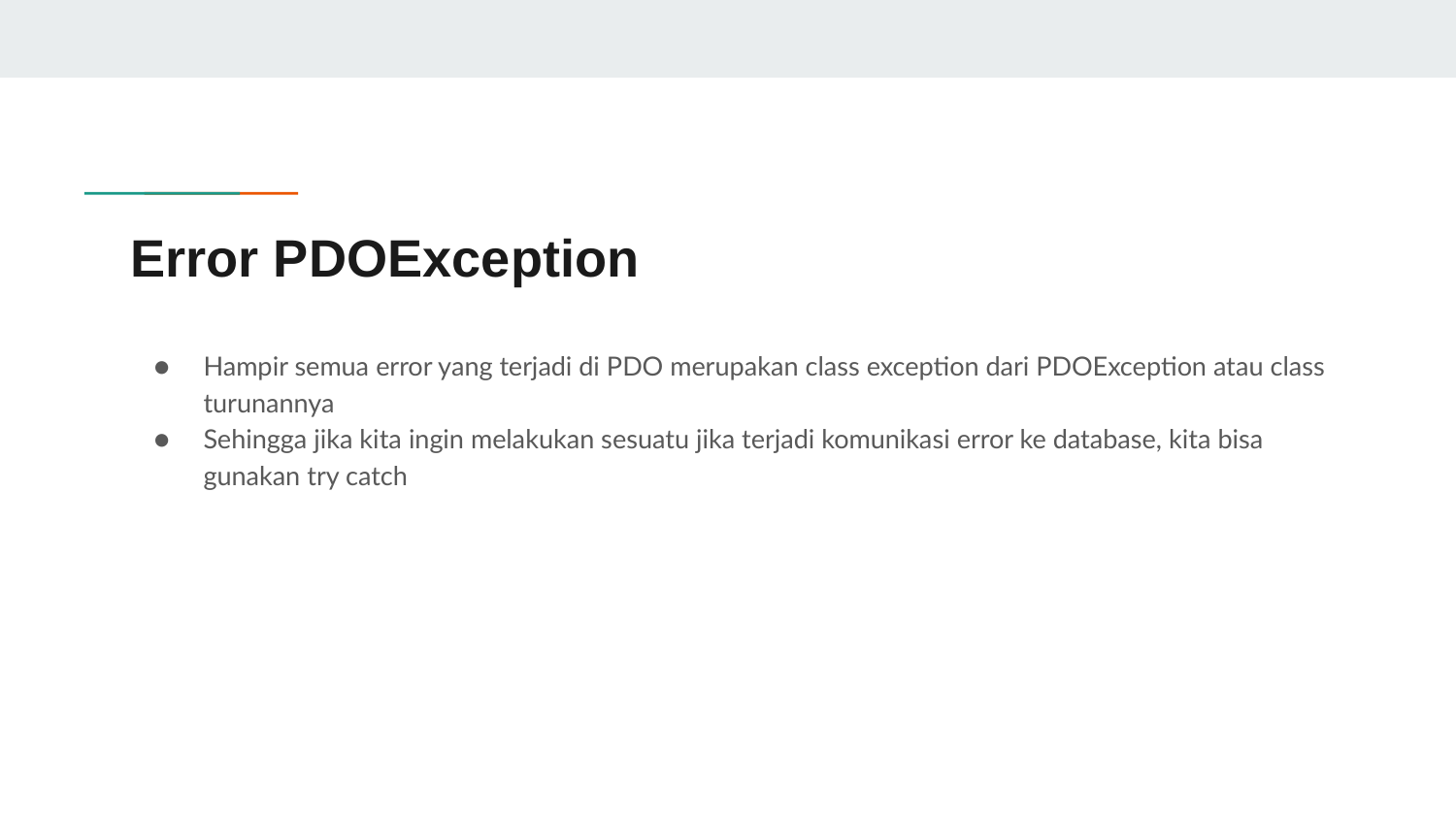

# Error PDOException
Hampir semua error yang terjadi di PDO merupakan class exception dari PDOException atau class turunannya
Sehingga jika kita ingin melakukan sesuatu jika terjadi komunikasi error ke database, kita bisa gunakan try catch